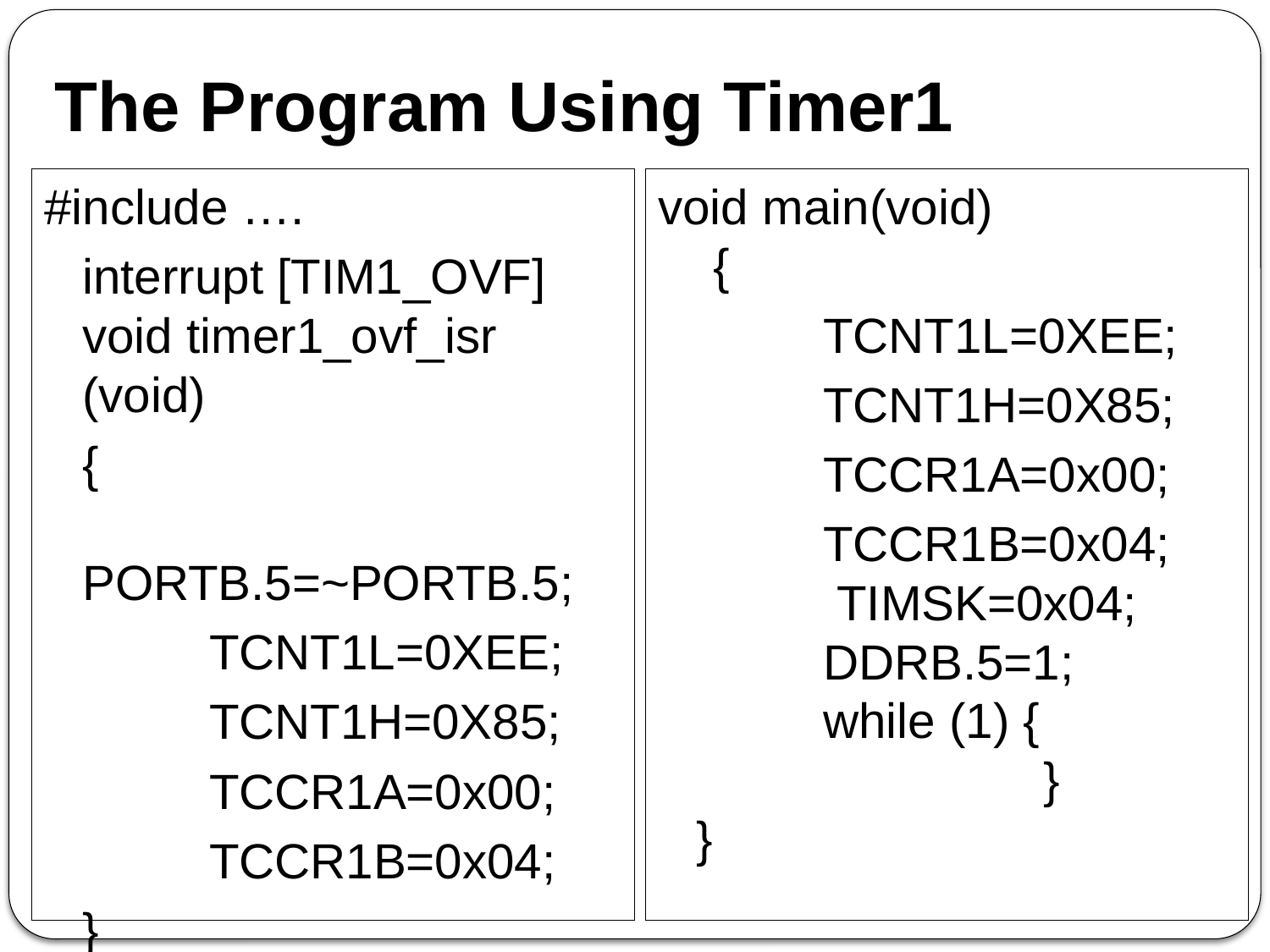

# The Program Using Timer1
#include ….
	interrupt [TIM1_OVF]  void timer1_ovf_isr (void)
	{
		PORTB.5=~PORTB.5;
		TCNT1L=0XEE;
		TCNT1H=0X85;
		TCCR1A=0x00;
		TCCR1B=0x04;
	}
void main(void)
    {
		TCNT1L=0XEE;
		TCNT1H=0X85;
		TCCR1A=0x00;
		TCCR1B=0x04;
             TIMSK=0x04;
            DDRB.5=1;
		while (1) {
		                }
	}